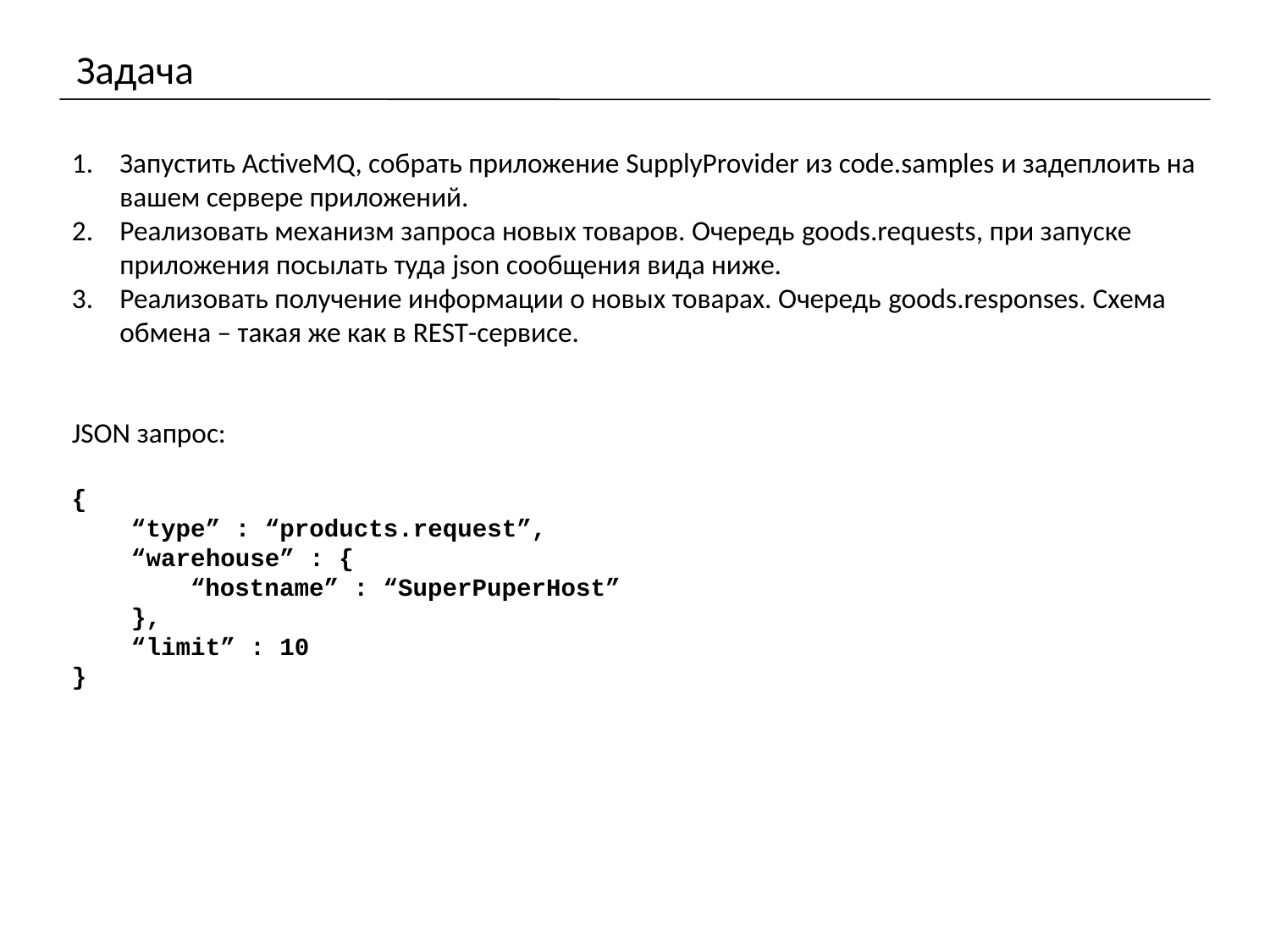

# Задача
Запустить ActiveMQ, собрать приложение SupplyProvider из code.samples и задеплоить на вашем сервере приложений.
Реализовать механизм запроса новых товаров. Очередь goods.requests, при запуске приложения посылать туда json сообщения вида ниже.
Реализовать получение информации о новых товарах. Очередь goods.responses. Схема обмена – такая же как в REST-сервисе.

JSON запрос:

{
    “type” : “products.request”,
    “warehouse” : {
        “hostname” : “SuperPuperHost”
    },
    “limit” : 10
}